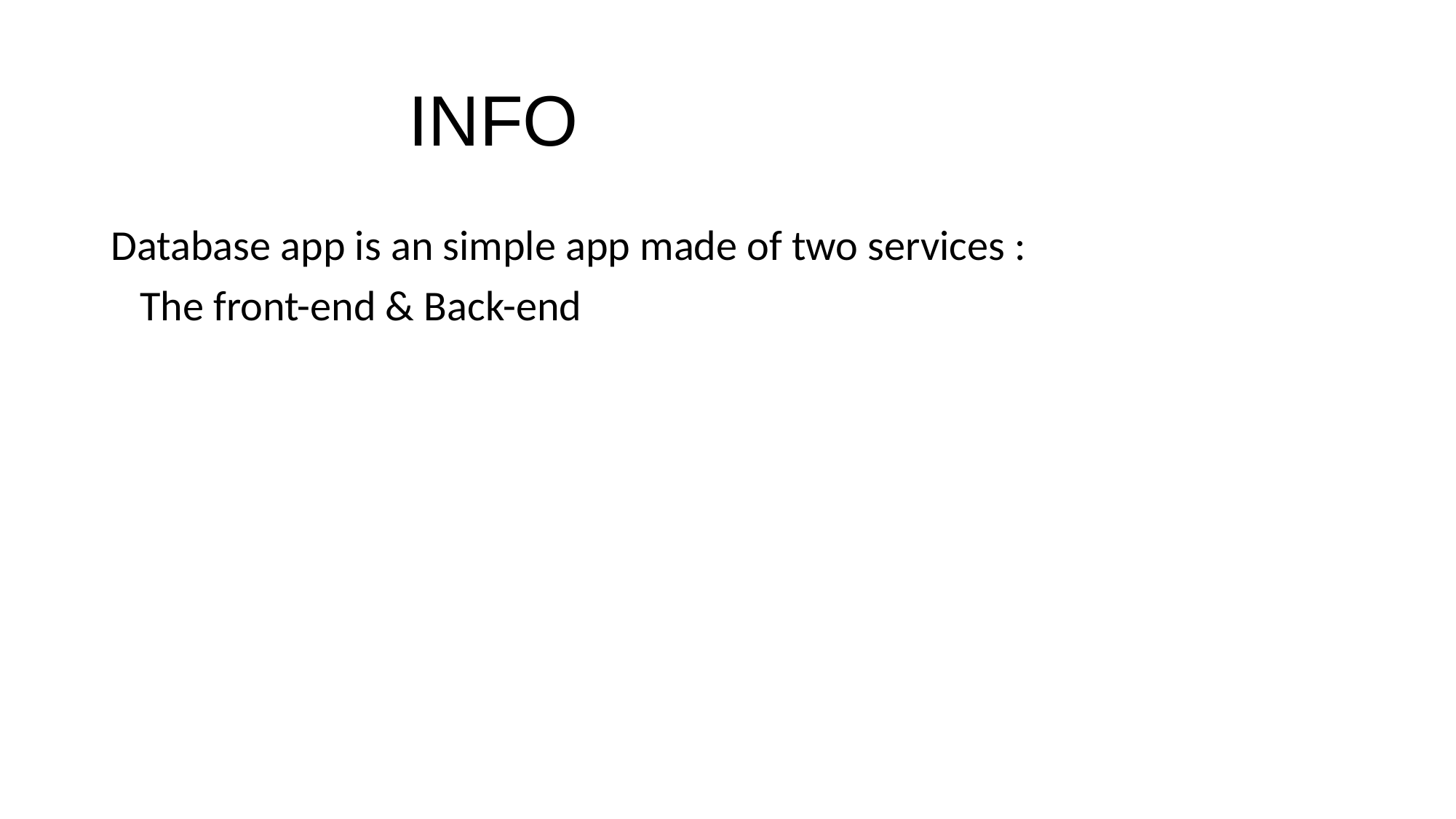

# INFO
Database app is an simple app made of two services :
   The front-end & Back-end